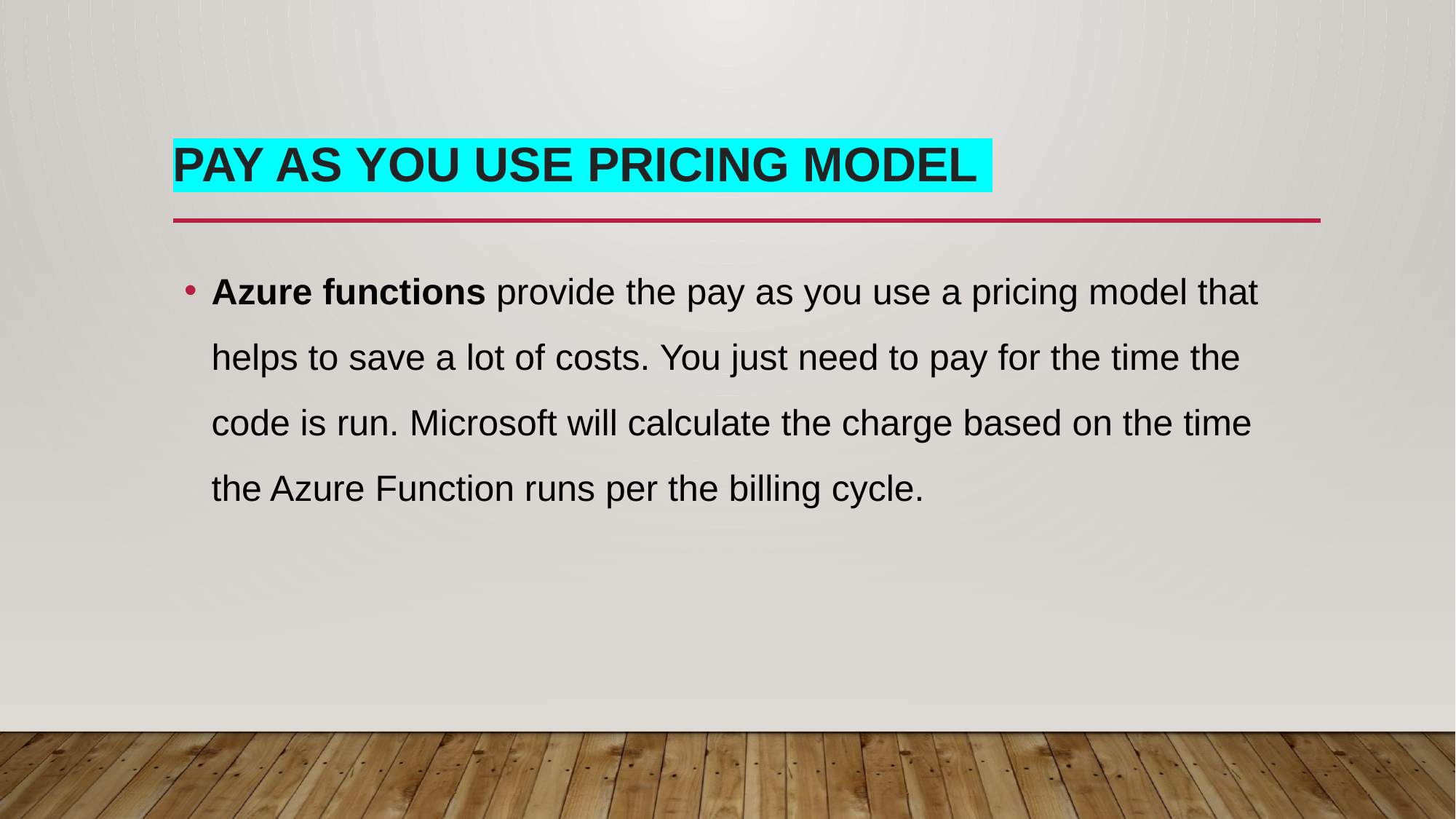

# Pay as you use pricing model
Azure functions provide the pay as you use a pricing model that helps to save a lot of costs. You just need to pay for the time the code is run. Microsoft will calculate the charge based on the time the Azure Function runs per the billing cycle.